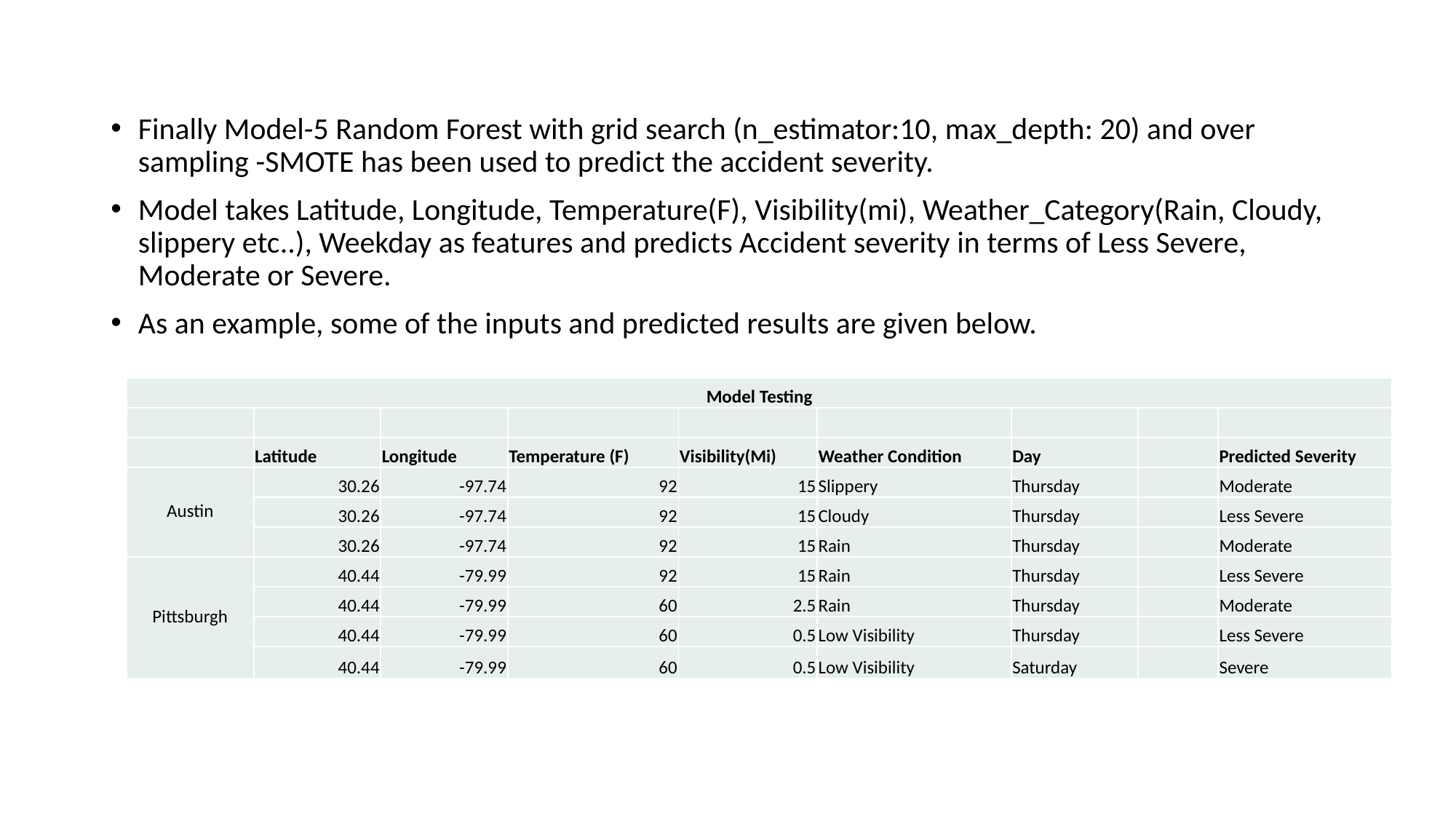

Finally Model-5 Random Forest with grid search (n_estimator:10, max_depth: 20) and over sampling -SMOTE has been used to predict the accident severity.
Model takes Latitude, Longitude, Temperature(F), Visibility(mi), Weather_Category(Rain, Cloudy, slippery etc..), Weekday as features and predicts Accident severity in terms of Less Severe, Moderate or Severe.
As an example, some of the inputs and predicted results are given below.

| Model Testing |  |  |  |  |  |  |  |  |
| --- | --- | --- | --- | --- | --- | --- | --- | --- |
|  |  |  |  |  |  |  |  |  |
|  | Latitude | Longitude | Temperature (F) | Visibility(Mi) | Weather Condition | Day |  | Predicted Severity |
| Austin | 30.26 | -97.74 | 92 | 15 | Slippery | Thursday |  | Moderate |
|  | 30.26 | -97.74 | 92 | 15 | Cloudy | Thursday |  | Less Severe |
|  | 30.26 | -97.74 | 92 | 15 | Rain | Thursday |  | Moderate |
| Pittsburgh | 40.44 | -79.99 | 92 | 15 | Rain | Thursday |  | Less Severe |
|  | 40.44 | -79.99 | 60 | 2.5 | Rain | Thursday |  | Moderate |
|  | 40.44 | -79.99 | 60 | 0.5 | Low Visibility | Thursday |  | Less Severe |
|  | 40.44 | -79.99 | 60 | 0.5 | Low Visibility | Saturday |  | Severe |